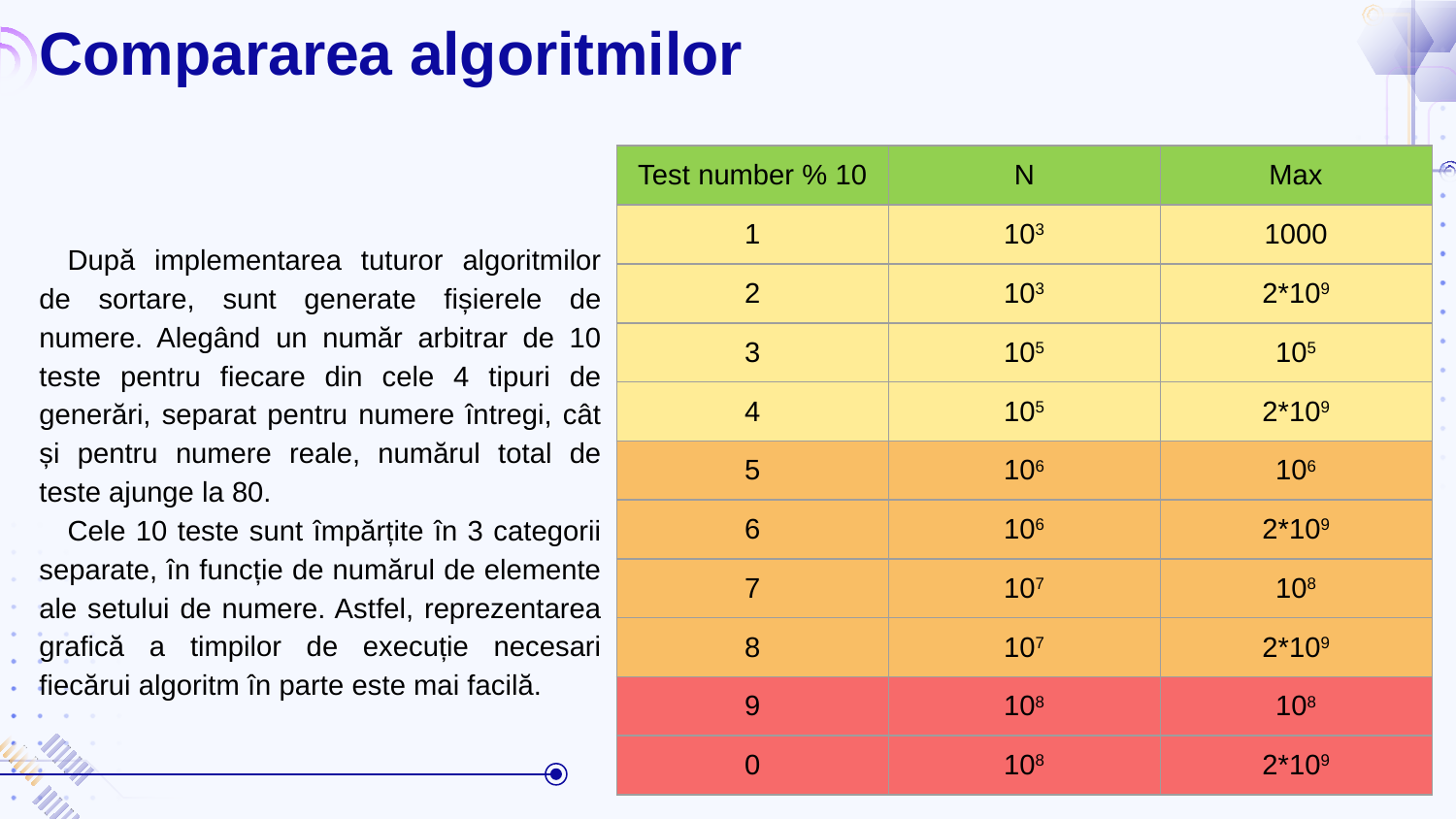

# Compararea algoritmilor
| Test number % 10 | N | Max |
| --- | --- | --- |
| 1 | 103 | 1000 |
| --- | --- | --- |
| 2 | 103 | 2\*109 |
| 3 | 105 | 105 |
| 4 | 105 | 2\*109 |
 După implementarea tuturor algoritmilor de sortare, sunt generate fișierele de numere. Alegând un număr arbitrar de 10 teste pentru fiecare din cele 4 tipuri de generări, separat pentru numere întregi, cât și pentru numere reale, numărul total de teste ajunge la 80.
 Cele 10 teste sunt împărțite în 3 categorii separate, în funcție de numărul de elemente ale setului de numere. Astfel, reprezentarea grafică a timpilor de execuție necesari fiecărui algoritm în parte este mai facilă.
| 5 | 106 | 106 |
| --- | --- | --- |
| 6 | 106 | 2\*109 |
| 7 | 107 | 108 |
| 8 | 107 | 2\*109 |
| 9 | 108 | 108 |
| --- | --- | --- |
| 0 | 108 | 2\*109 |